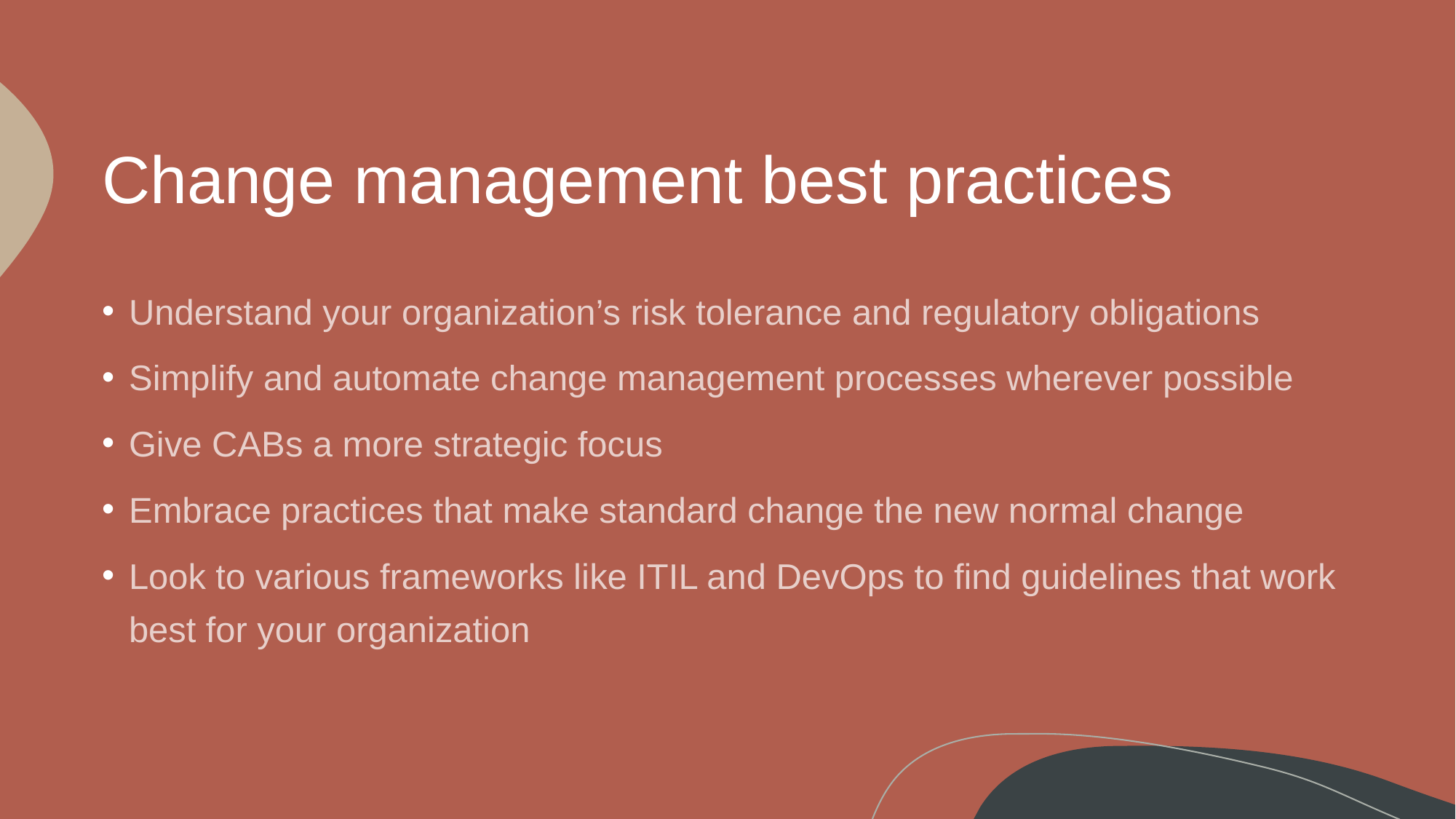

# Change management best practices
Understand your organization’s risk tolerance and regulatory obligations
Simplify and automate change management processes wherever possible
Give CABs a more strategic focus
Embrace practices that make standard change the new normal change
Look to various frameworks like ITIL and DevOps to find guidelines that work best for your organization